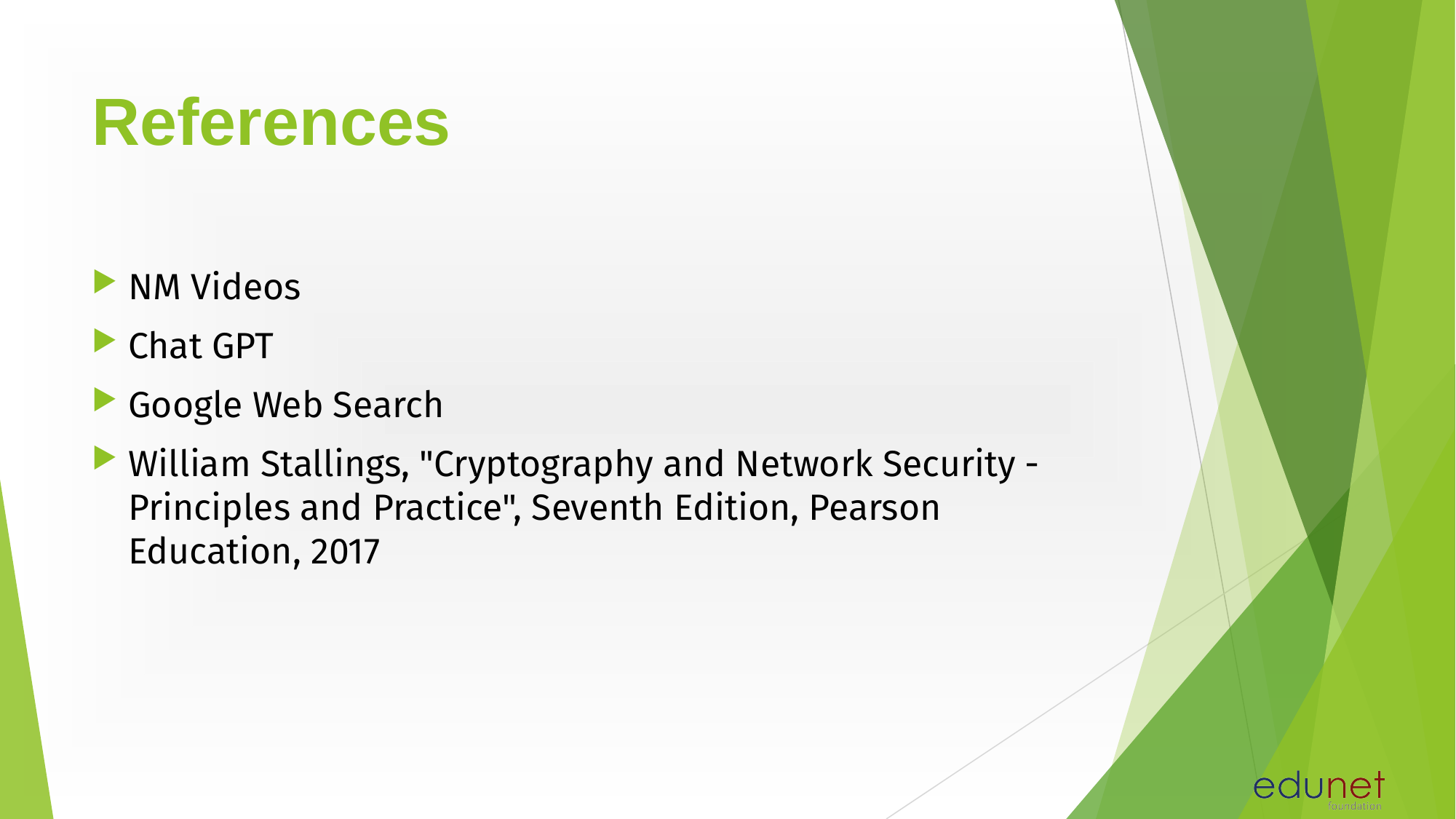

# References
NM Videos
Chat GPT
Google Web Search
William Stallings, "Cryptography and Network Security - Principles and Practice", Seventh Edition, Pearson Education, 2017